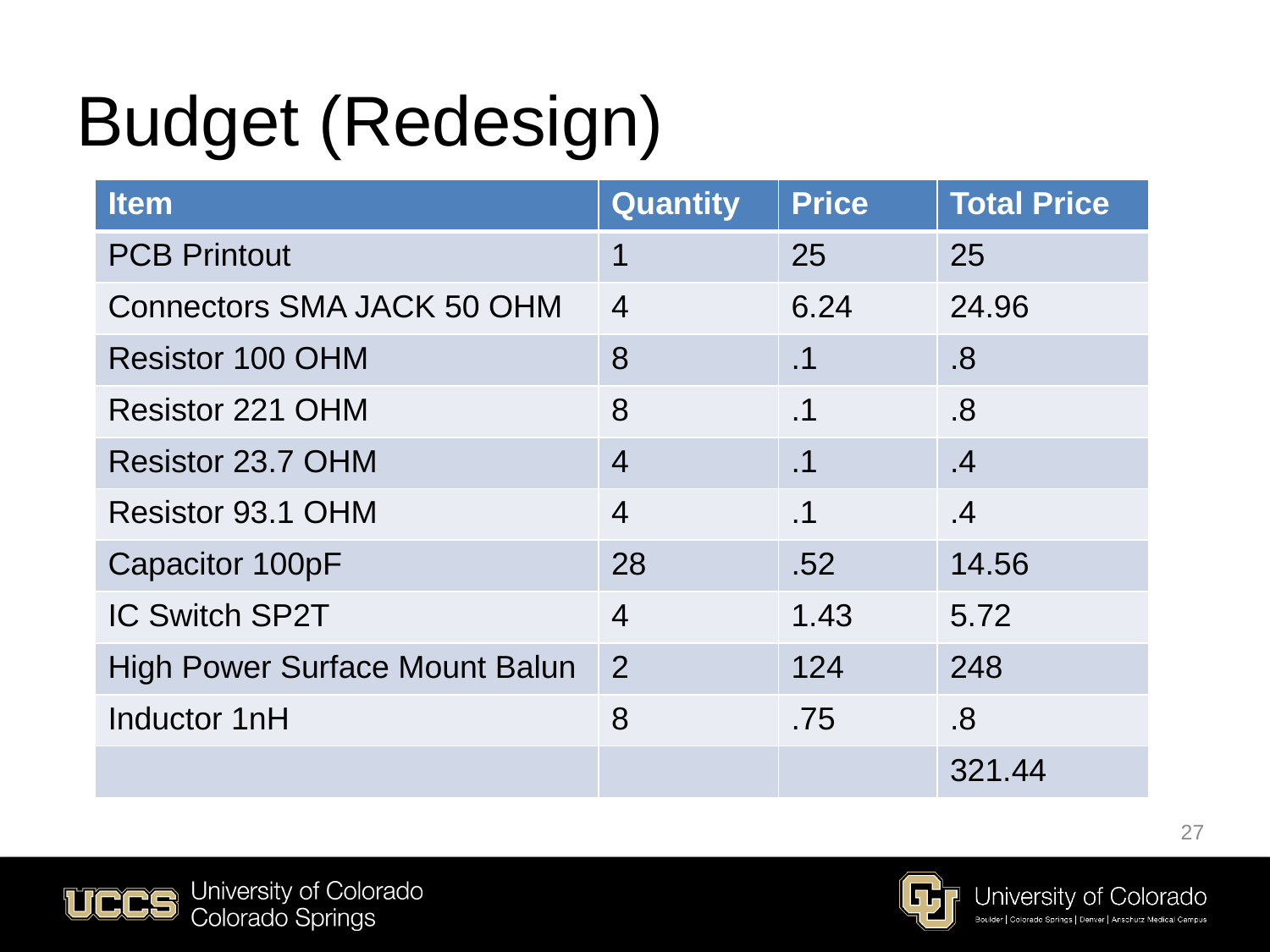

# Budget (Redesign)
| Item | Quantity | Price | Total Price |
| --- | --- | --- | --- |
| PCB Printout | 1 | 25 | 25 |
| Connectors SMA JACK 50 OHM | 4 | 6.24 | 24.96 |
| Resistor 100 OHM | 8 | .1 | .8 |
| Resistor 221 OHM | 8 | .1 | .8 |
| Resistor 23.7 OHM | 4 | .1 | .4 |
| Resistor 93.1 OHM | 4 | .1 | .4 |
| Capacitor 100pF | 28 | .52 | 14.56 |
| IC Switch SP2T | 4 | 1.43 | 5.72 |
| High Power Surface Mount Balun | 2 | 124 | 248 |
| Inductor 1nH | 8 | .75 | .8 |
|  |  |  | 321.44 |
27